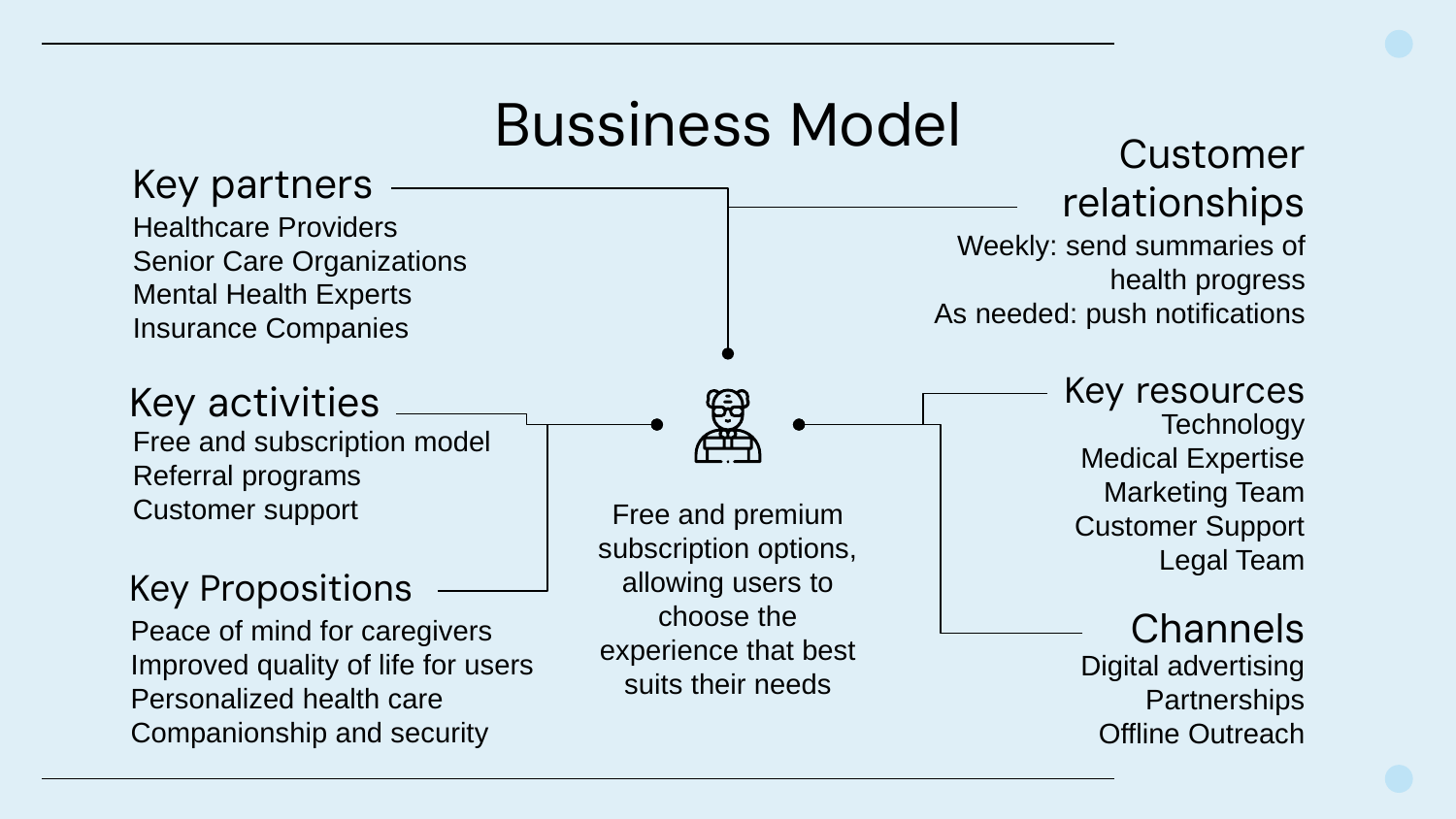

# Bussiness Model
Key partners
Customer relationships
Healthcare Providers
Senior Care Organizations
Mental Health Experts
Insurance Companies
Weekly: send summaries of health progress
As needed: push notifications

Key resources
Key activities

Technology
Medical Expertise
Marketing Team
Customer Support
Legal Team
Free and subscription model
Referral programs
Customer support
Free and premium subscription options, allowing users to choose the experience that best suits their needs
Key Propositions
Peace of mind for caregivers
Improved quality of life for users
Personalized health care
Companionship and security
Channels
Digital advertising
Partnerships
Offline Outreach